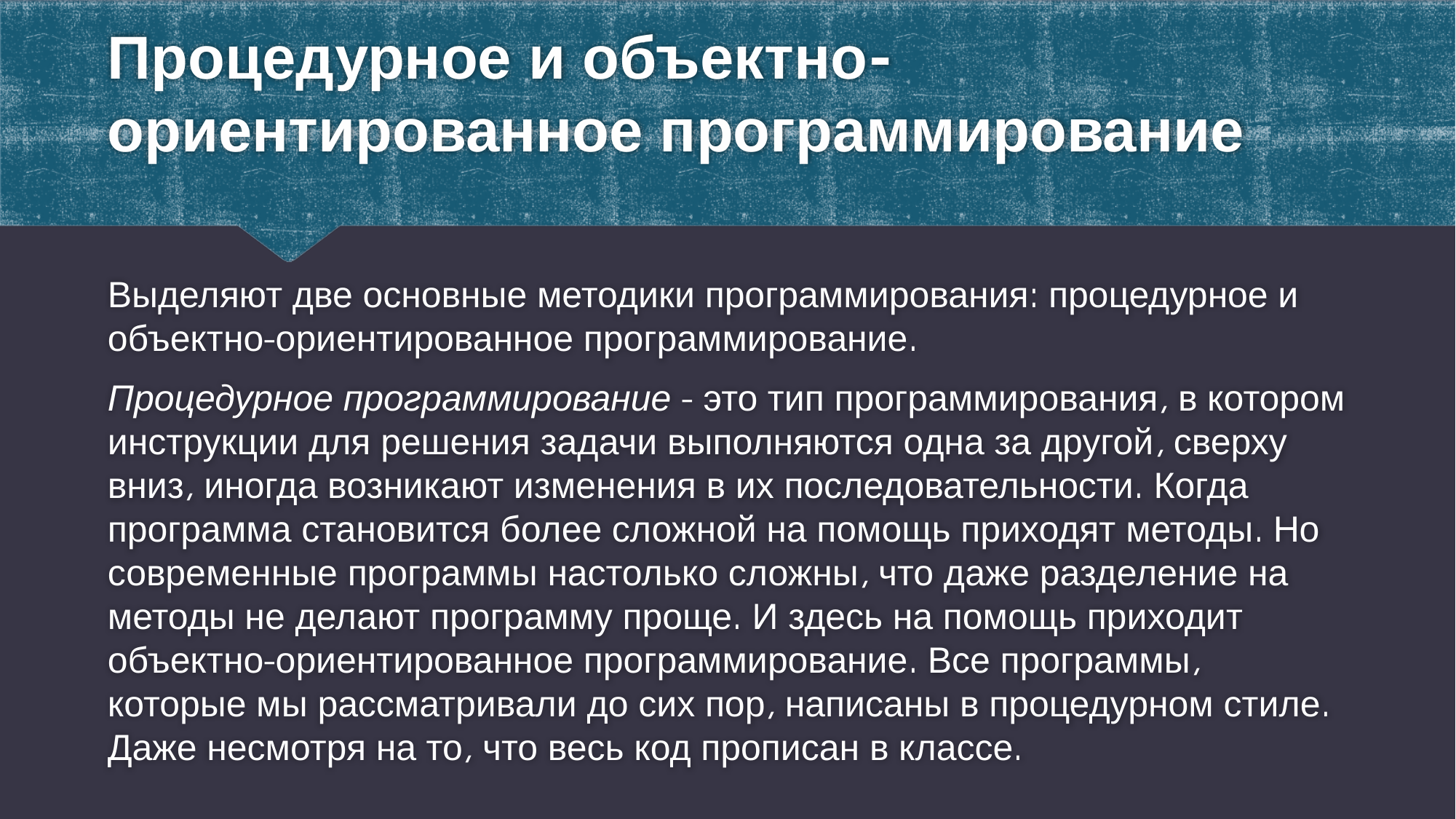

# Процедурное и объектно-ориентированное программирование
Выделяют две основные методики программирования: процедурное и объектно-ориентированное программирование.
Процедурное программирование - это тип программирования, в котором инструкции для решения задачи выполняются одна за другой, сверху вниз, иногда возникают изменения в их последовательности. Когда программа становится более сложной на помощь приходят методы. Но современные программы настолько сложны, что даже разделение на методы не делают программу проще. И здесь на помощь приходит объектно-ориентированное программирование. Все программы, которые мы рассматривали до сих пор, написаны в процедурном стиле. Даже несмотря на то, что весь код прописан в классе.